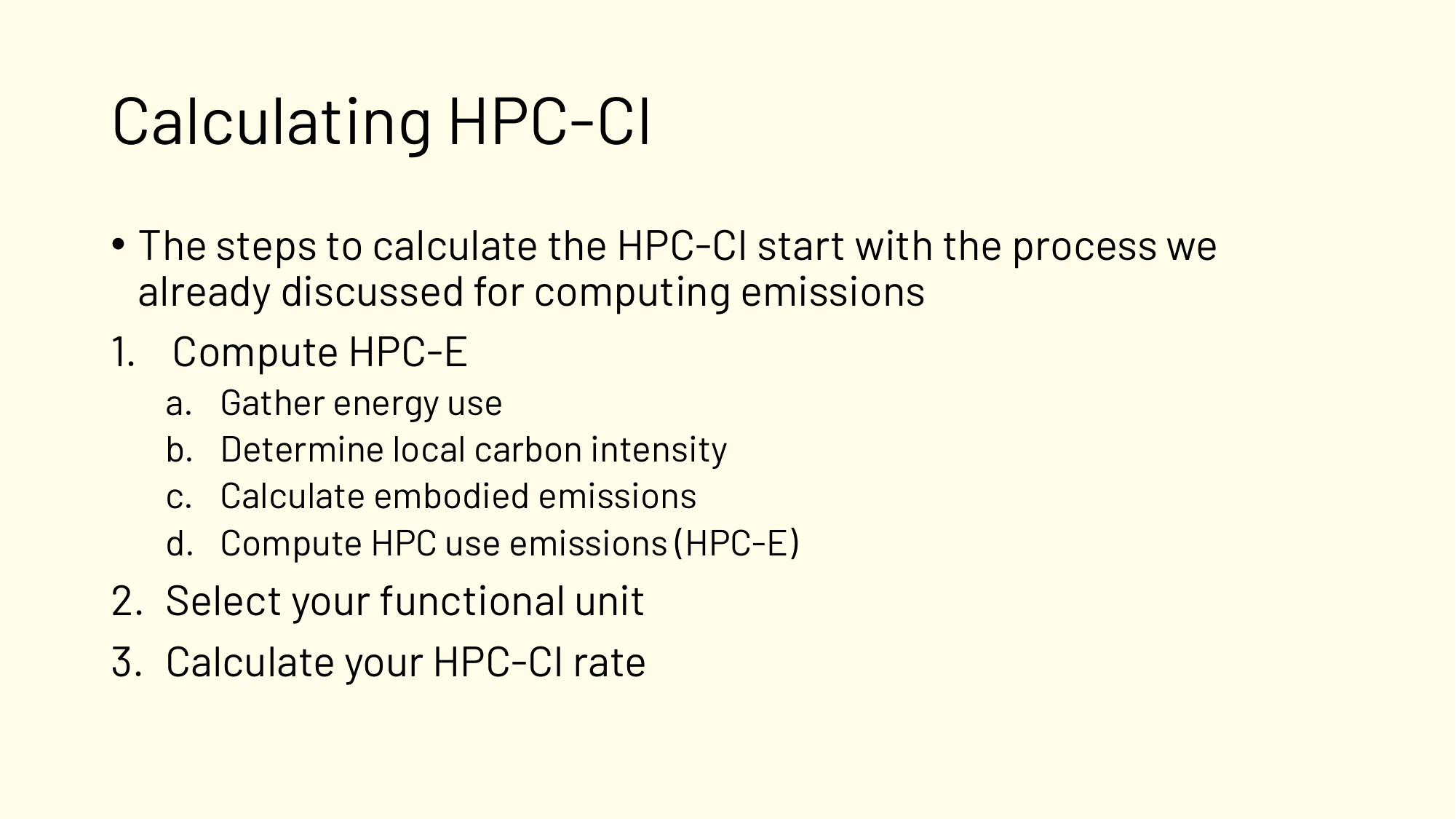

# Calculating HPC-CI
The steps to calculate the HPC-CI start with the process we already discussed for computing emissions
Compute HPC-E
Gather energy use
Determine local carbon intensity
Calculate embodied emissions
Compute HPC use emissions (HPC-E)
Select your functional unit
Calculate your HPC-CI rate